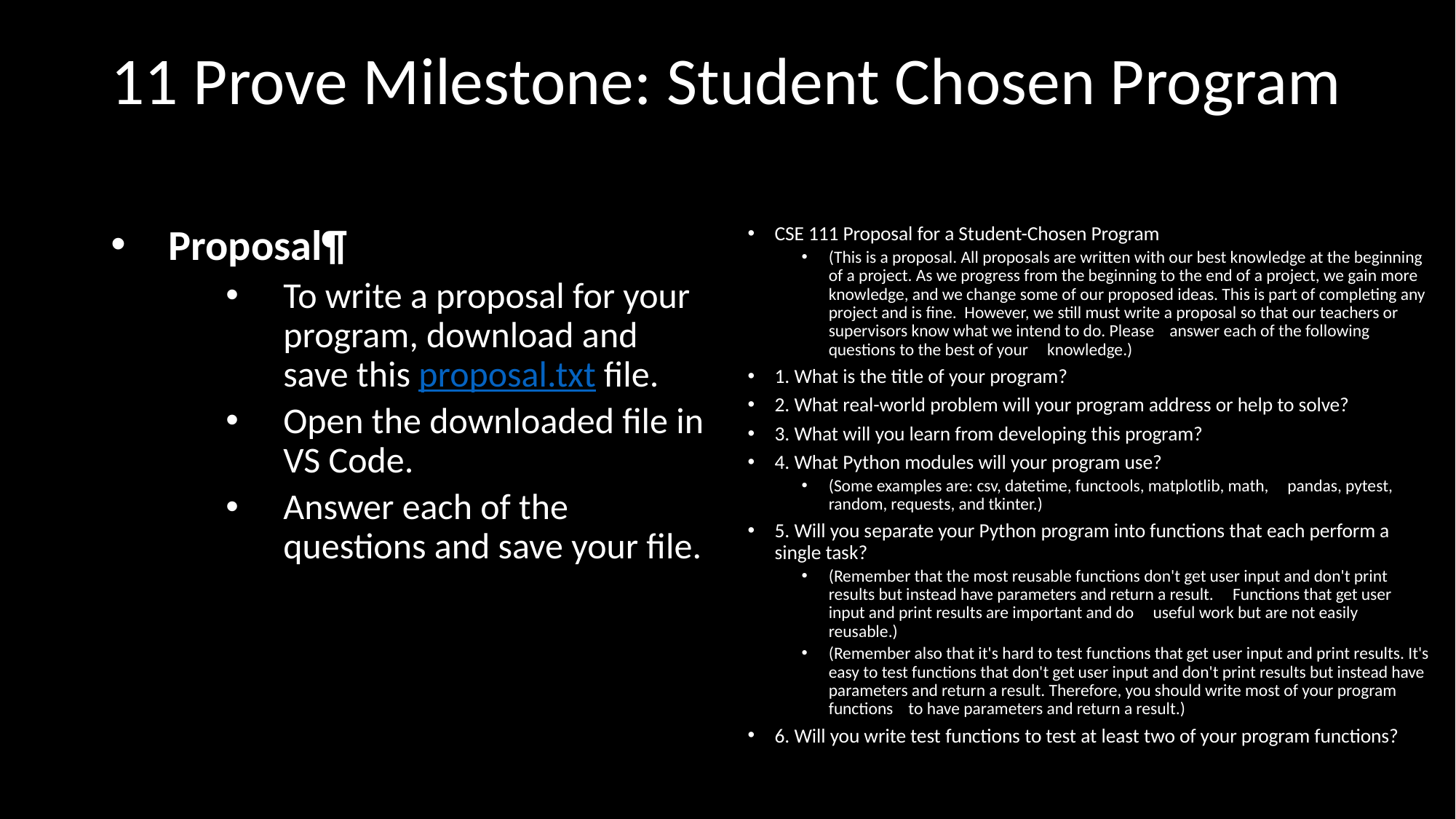

# 11 Prove Milestone: Student Chosen Program
Proposal¶
To write a proposal for your program, download and save this proposal.txt file.
Open the downloaded file in VS Code.
Answer each of the questions and save your file.

CSE 111 Proposal for a Student-Chosen Program
(This is a proposal. All proposals are written with our best knowledge at the beginning of a project. As we progress from the beginning to the end of a project, we gain more knowledge, and we change some of our proposed ideas. This is part of completing any project and is fine.  However, we still must write a proposal so that our teachers or supervisors know what we intend to do. Please    answer each of the following questions to the best of your     knowledge.)
1. What is the title of your program?
2. What real-world problem will your program address or help to solve?
3. What will you learn from developing this program?
4. What Python modules will your program use?
(Some examples are: csv, datetime, functools, matplotlib, math,     pandas, pytest, random, requests, and tkinter.)
5. Will you separate your Python program into functions that each perform a single task?
(Remember that the most reusable functions don't get user input and don't print results but instead have parameters and return a result.     Functions that get user input and print results are important and do     useful work but are not easily reusable.)
(Remember also that it's hard to test functions that get user input and print results. It's easy to test functions that don't get user input and don't print results but instead have parameters and return a result. Therefore, you should write most of your program functions    to have parameters and return a result.)
6. Will you write test functions to test at least two of your program functions?